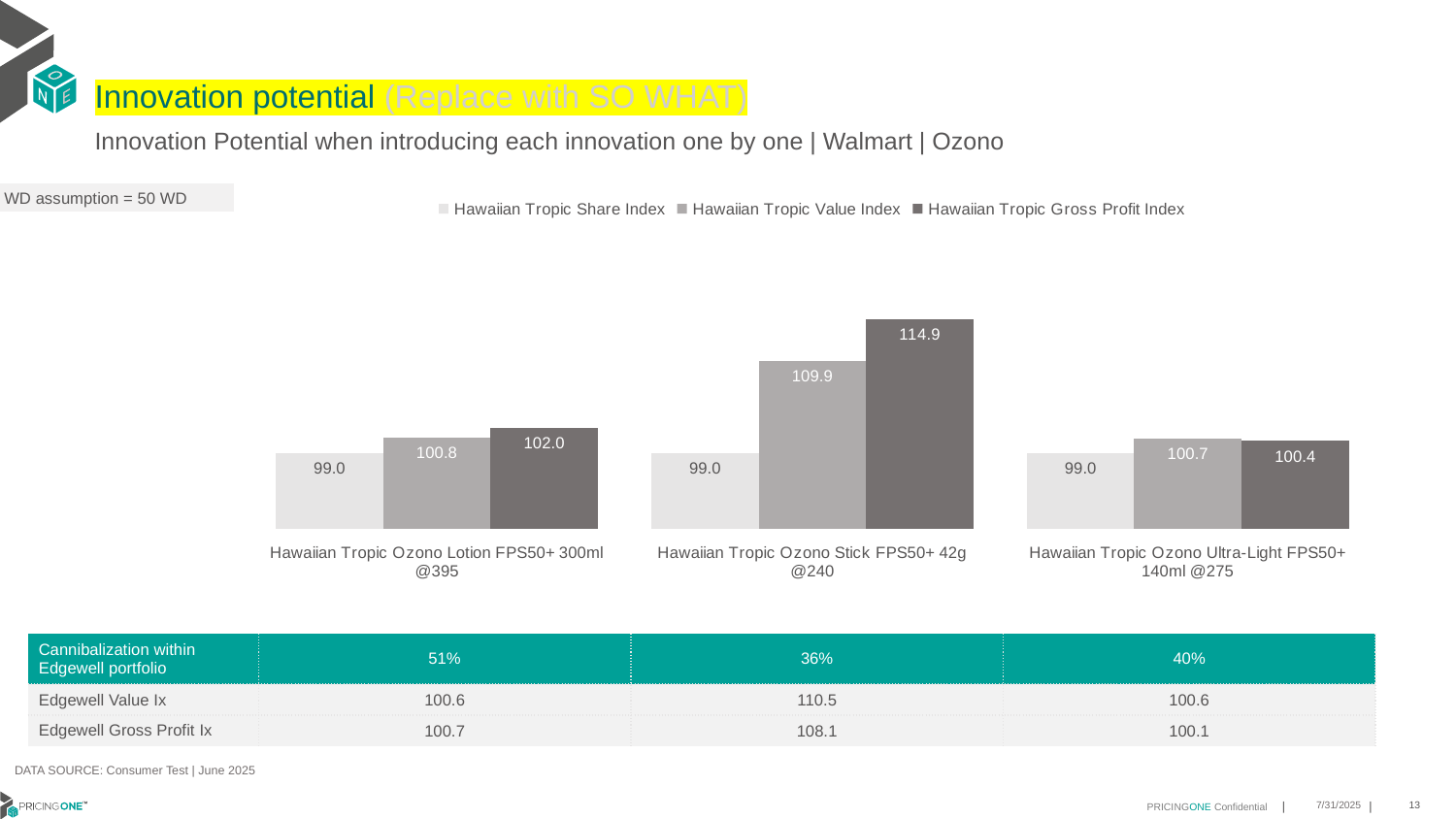

# Innovation potential (Replace with SO WHAT)
Innovation Potential when introducing each innovation one by one | Walmart | Ozono
WD assumption = 50 WD

### Chart

| Category | Hawaiian Tropic Share Index | Hawaiian Tropic Value Index | Hawaiian Tropic Gross Profit Index |
|---|---|---|---|
| Hawaiian Tropic Ozono Lotion FPS50+ 300ml @395 | 99.0 | 100.81710210194628 | 102.02209818573913 |
| Hawaiian Tropic Ozono Stick FPS50+ 42g @240 | 99.0 | 109.9117608679143 | 114.9119920912031 |
| Hawaiian Tropic Ozono Ultra-Light FPS50+ 140ml @275 | 99.0 | 100.74620815871316 | 100.4490342152911 |
| Cannibalization within Edgewell portfolio | 51% | 36% | 40% |
| --- | --- | --- | --- |
| Edgewell Value Ix | 100.6 | 110.5 | 100.6 |
| Edgewell Gross Profit Ix | 100.7 | 108.1 | 100.1 |
DATA SOURCE: Consumer Test | June 2025

7/31/2025
13